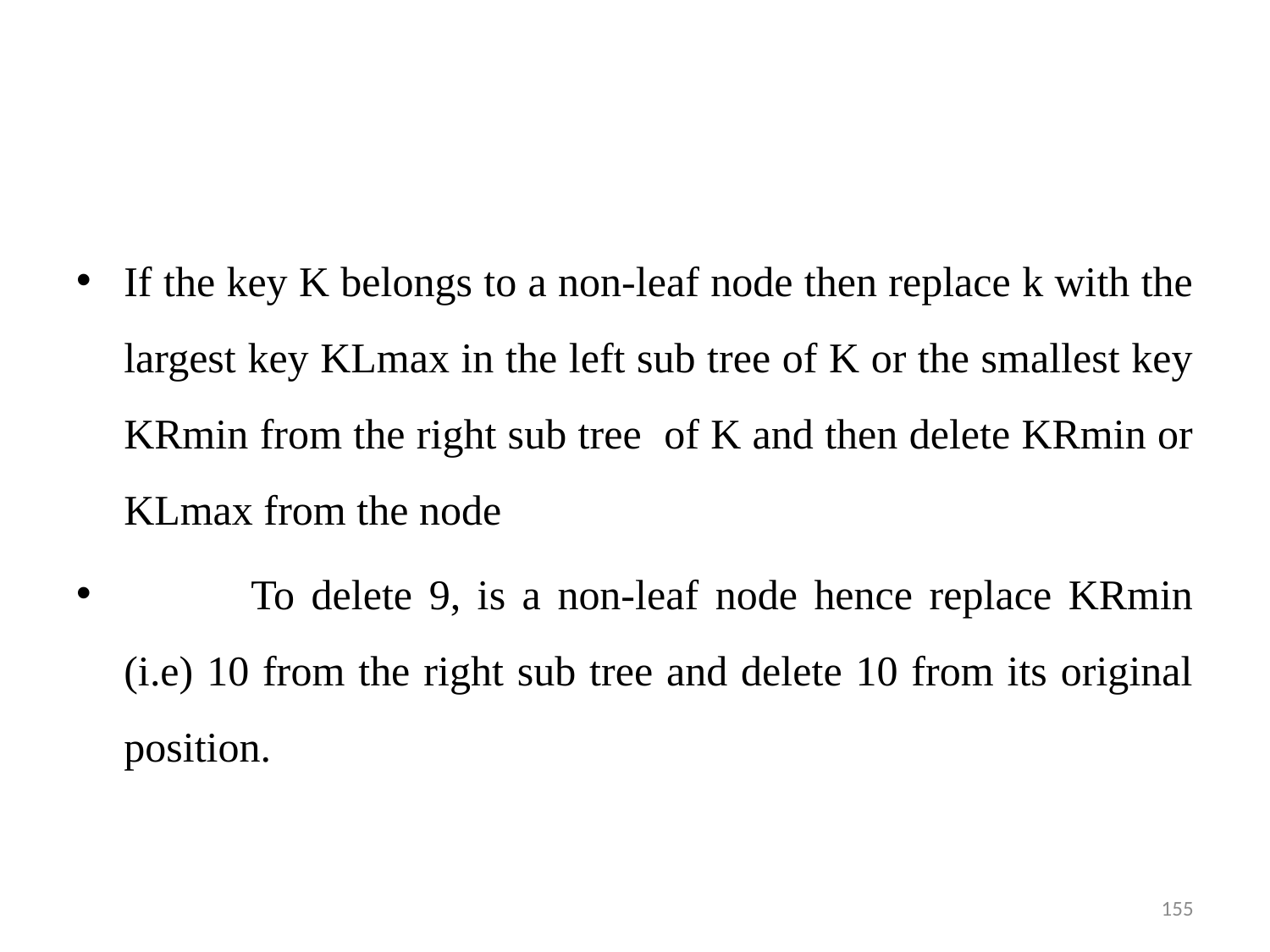

#
If the key K belongs to a non-leaf node then replace k with the largest key KLmax in the left sub tree of K or the smallest key KRmin from the right sub tree  of K and then delete KRmin or KLmax from the node
	To delete 9, is a non-leaf node hence replace KRmin (i.e) 10 from the right sub tree and delete 10 from its original position.

155